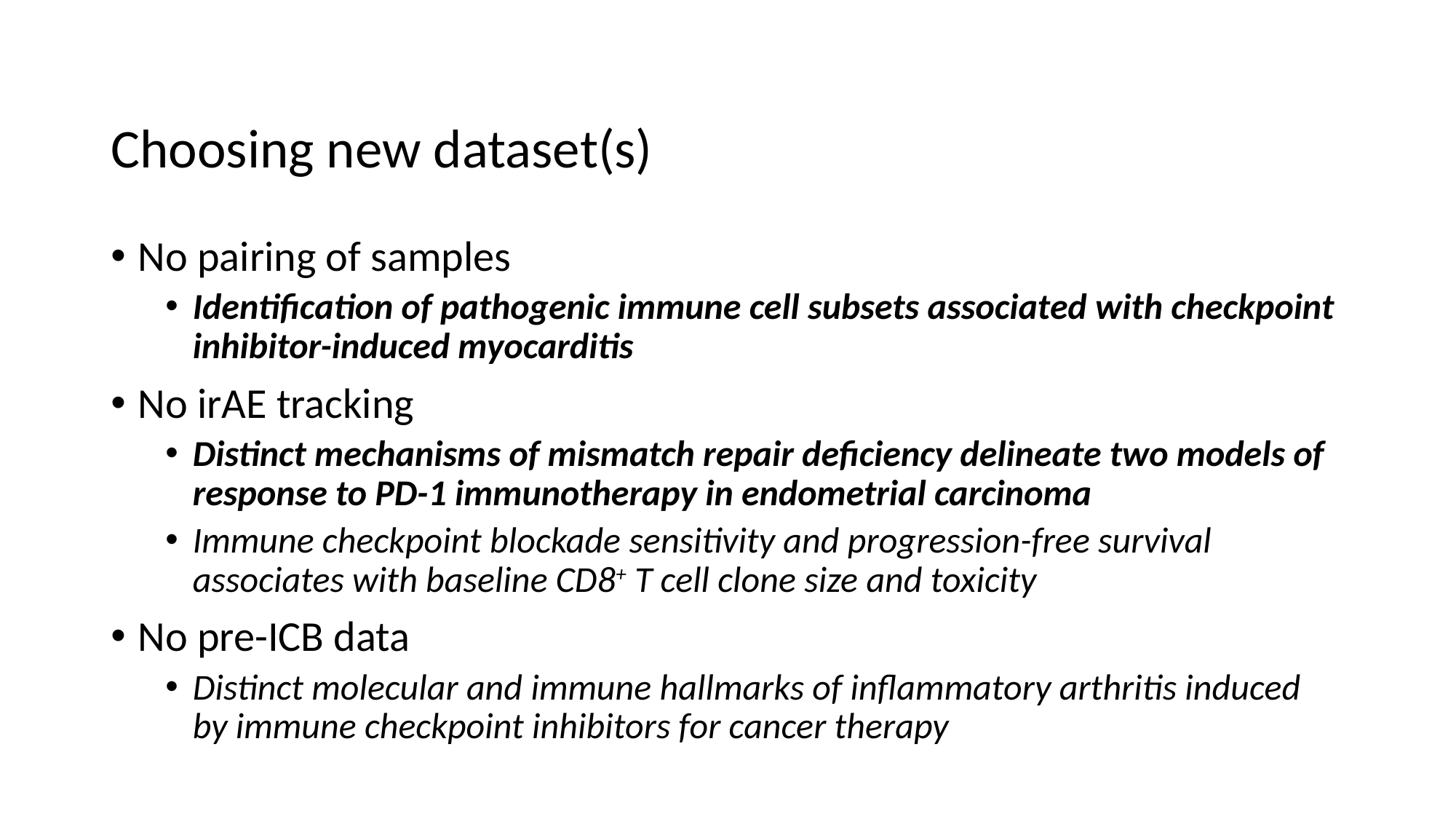

# Choosing new dataset(s)
No pairing of samples
Identification of pathogenic immune cell subsets associated with checkpoint inhibitor-induced myocarditis
No irAE tracking
Distinct mechanisms of mismatch repair deficiency delineate two models of response to PD-1 immunotherapy in endometrial carcinoma
Immune checkpoint blockade sensitivity and progression-free survival associates with baseline CD8+ T cell clone size and toxicity
No pre-ICB data
Distinct molecular and immune hallmarks of inflammatory arthritis induced by immune checkpoint inhibitors for cancer therapy